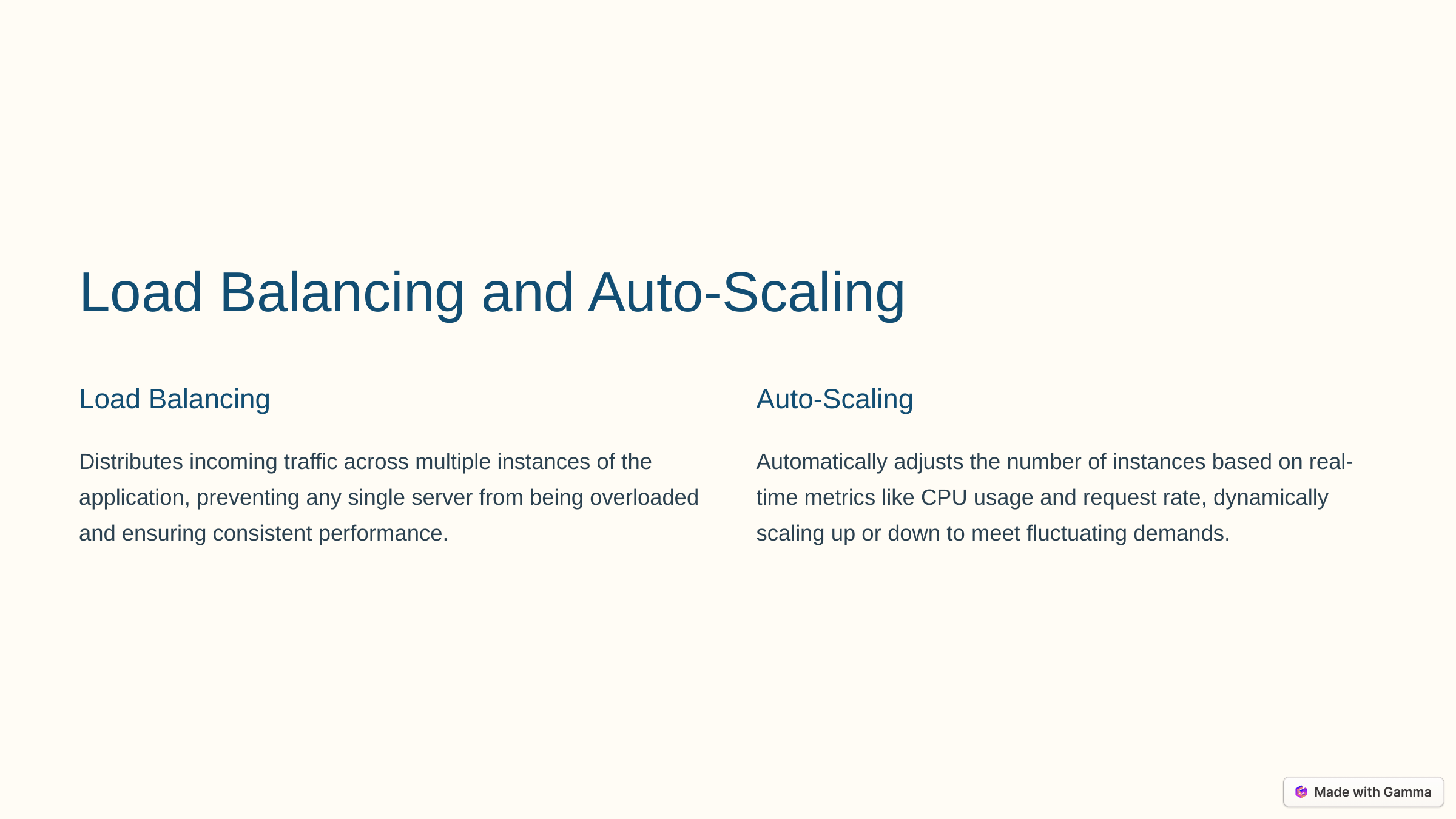

Load Balancing and Auto-Scaling
Load Balancing
Auto-Scaling
Distributes incoming traffic across multiple instances of the application, preventing any single server from being overloaded and ensuring consistent performance.
Automatically adjusts the number of instances based on real-time metrics like CPU usage and request rate, dynamically scaling up or down to meet fluctuating demands.